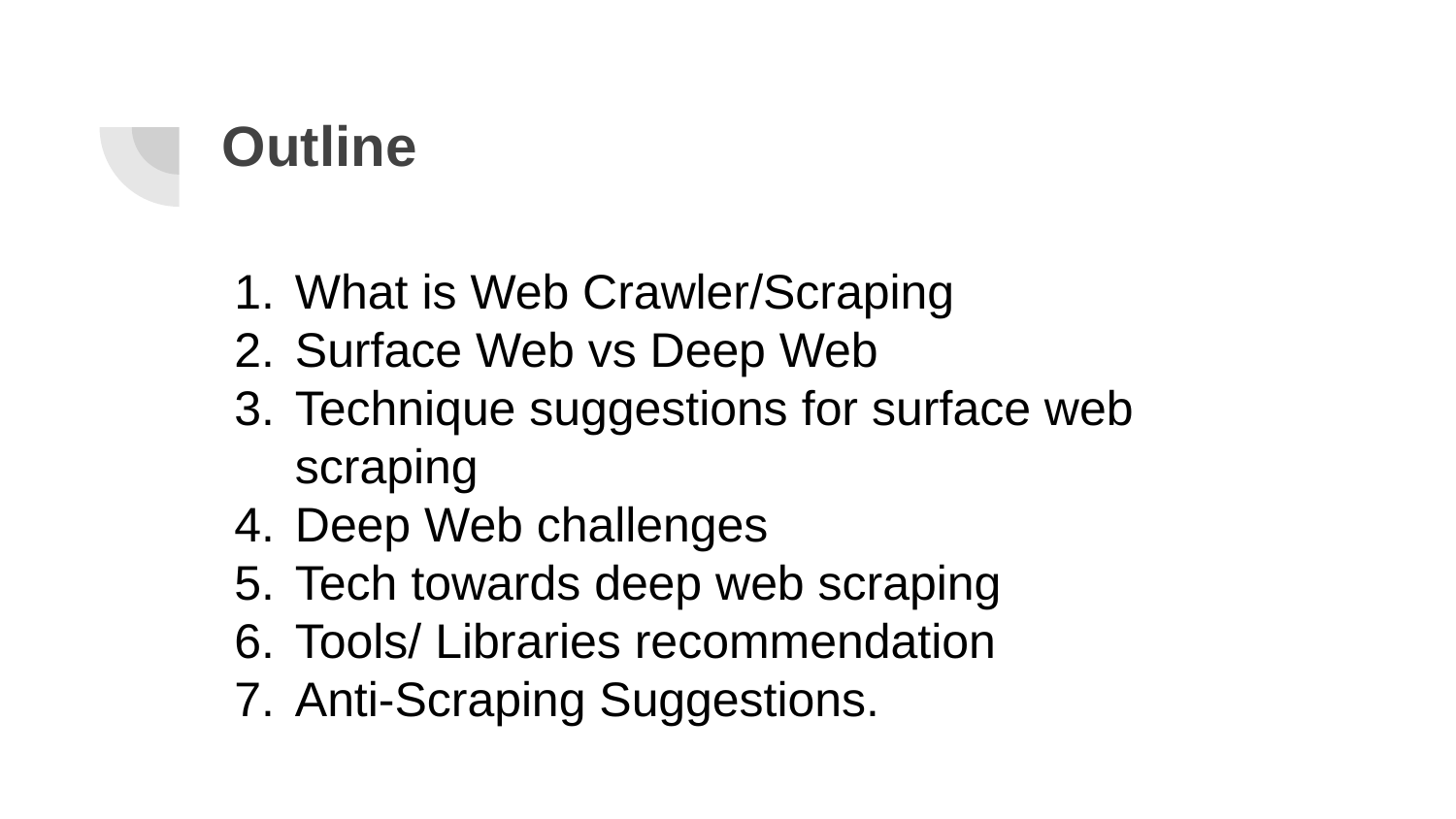

# Outline
What is Web Crawler/Scraping
Surface Web vs Deep Web
Technique suggestions for surface web scraping
Deep Web challenges
Tech towards deep web scraping
Tools/ Libraries recommendation
Anti-Scraping Suggestions.